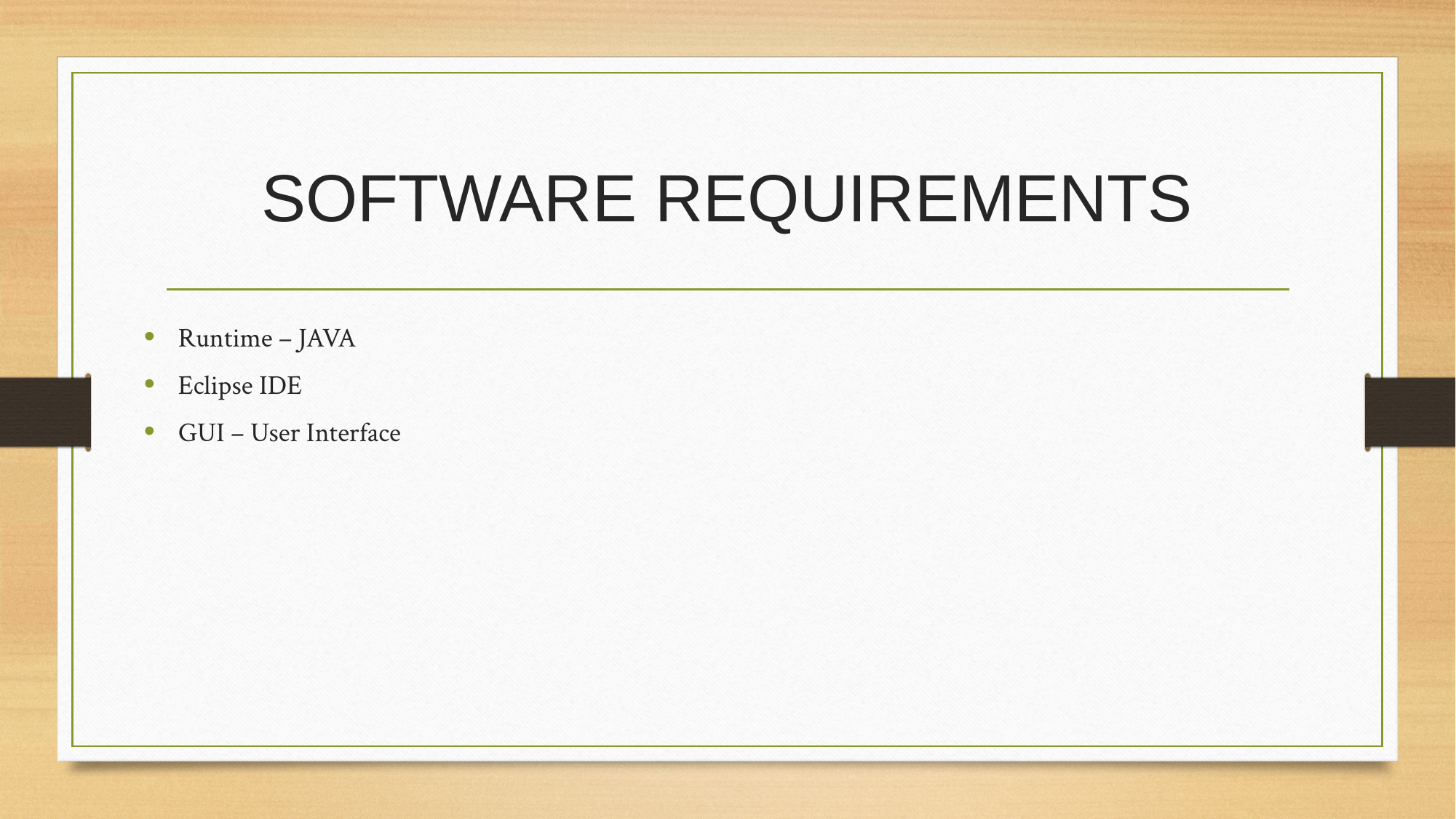

# SOFTWARE REQUIREMENTS
Runtime – JAVA
Eclipse IDE
GUI – User Interface